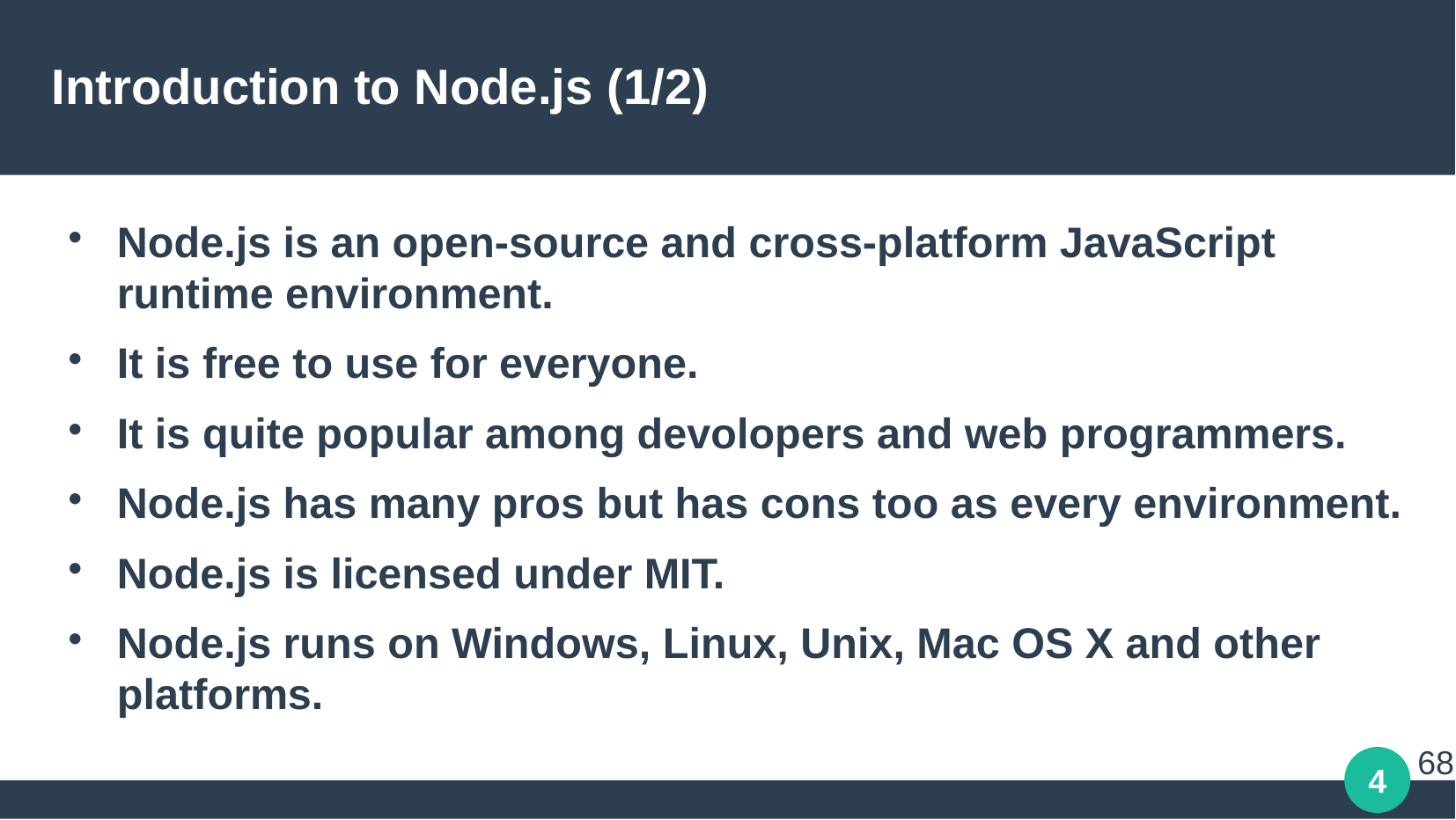

# Introduction to Node.js (1/2)
Node.js is an open-source and cross-platform JavaScript runtime environment.
It is free to use for everyone.
It is quite popular among devolopers and web programmers.
Node.js has many pros but has cons too as every environment.
Node.js is licensed under MIT.
Node.js runs on Windows, Linux, Unix, Mac OS X and other platforms.
68